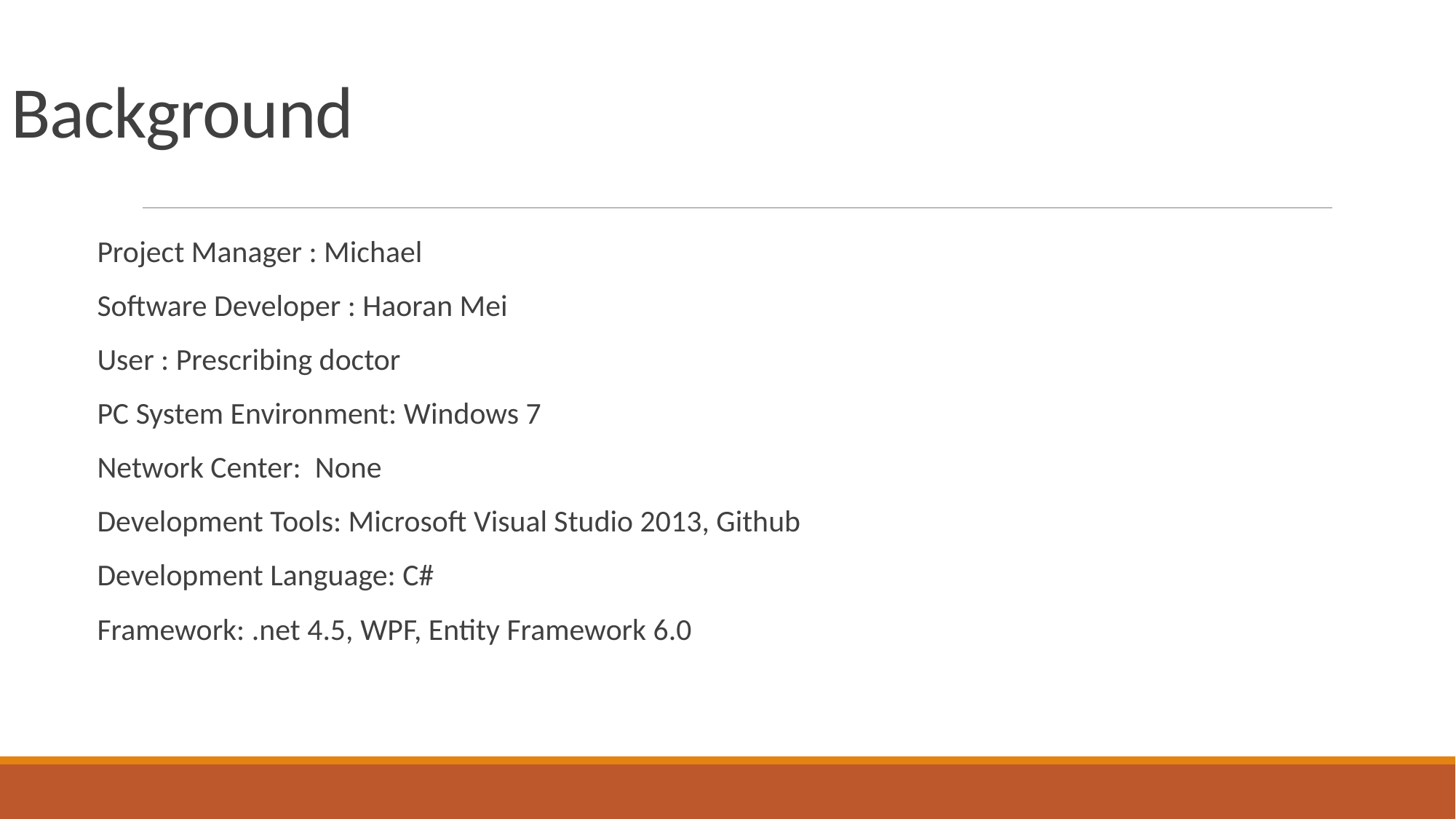

# Background
Project Manager : Michael
Software Developer : Haoran Mei
User : Prescribing doctor
PC System Environment: Windows 7
Network Center:  None
Development Tools: Microsoft Visual Studio 2013, Github
Development Language: C#
Framework: .net 4.5, WPF, Entity Framework 6.0